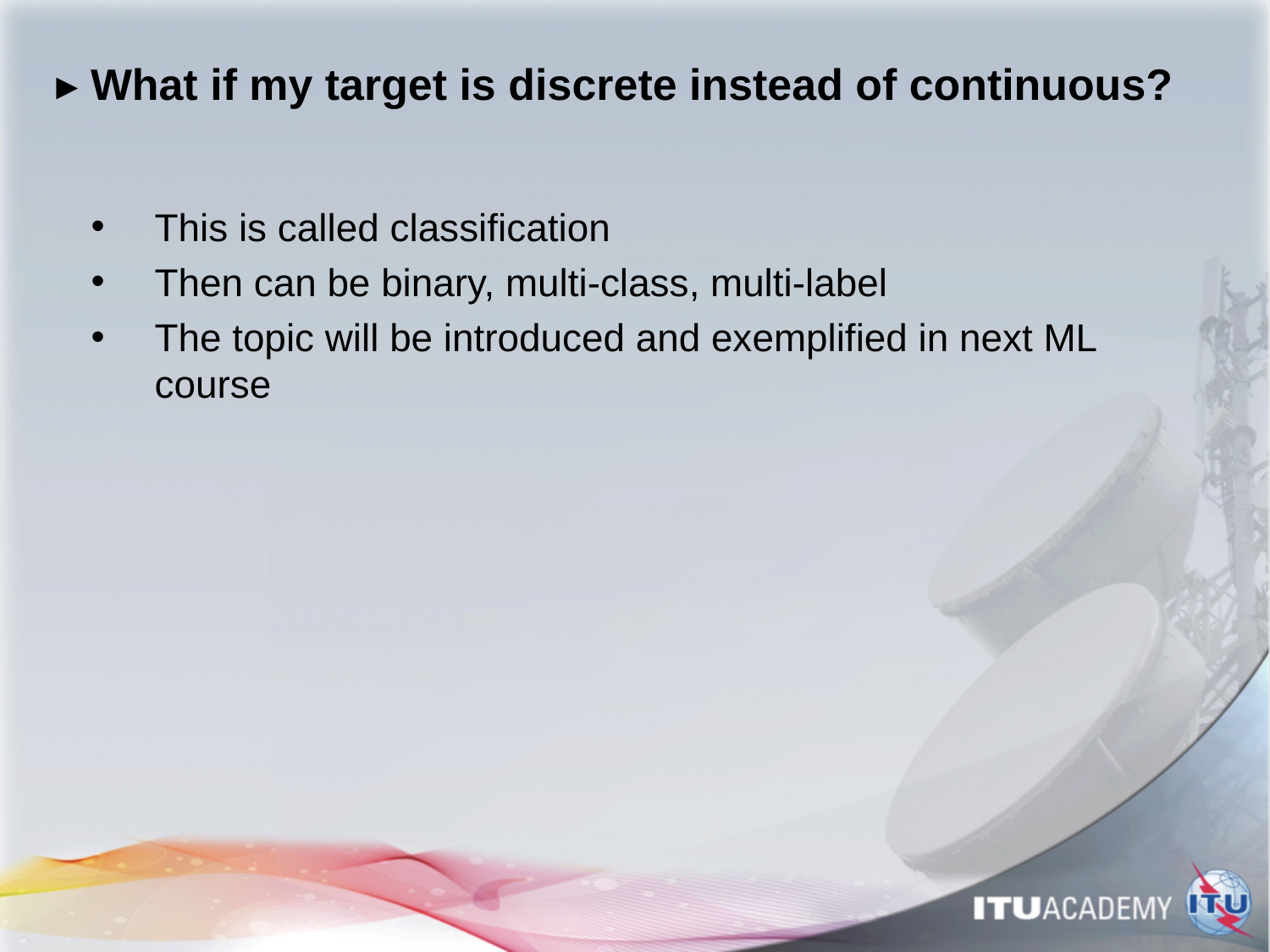

# ▸ What if my target is discrete instead of continuous?
This is called classification
Then can be binary, multi-class, multi-label
The topic will be introduced and exemplified in next ML course